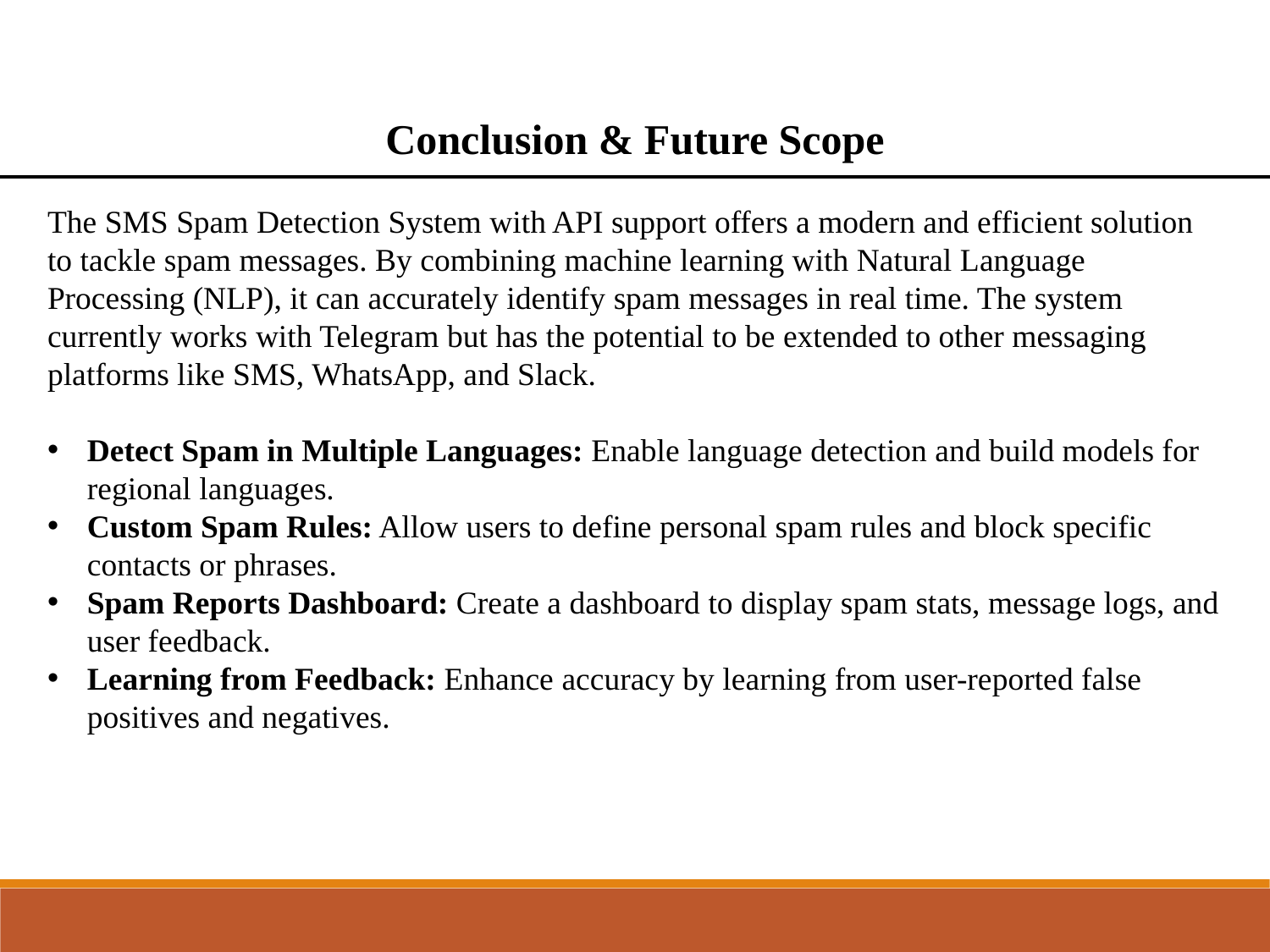

Conclusion & Future Scope

The SMS Spam Detection System with API support offers a modern and efficient solution to tackle spam messages. By combining machine learning with Natural Language Processing (NLP), it can accurately identify spam messages in real time. The system currently works with Telegram but has the potential to be extended to other messaging platforms like SMS, WhatsApp, and Slack.

Detect Spam in Multiple Languages: Enable language detection and build models for regional languages.
Custom Spam Rules: Allow users to define personal spam rules and block specific contacts or phrases.
Spam Reports Dashboard: Create a dashboard to display spam stats, message logs, and user feedback.
Learning from Feedback: Enhance accuracy by learning from user-reported false positives and negatives.